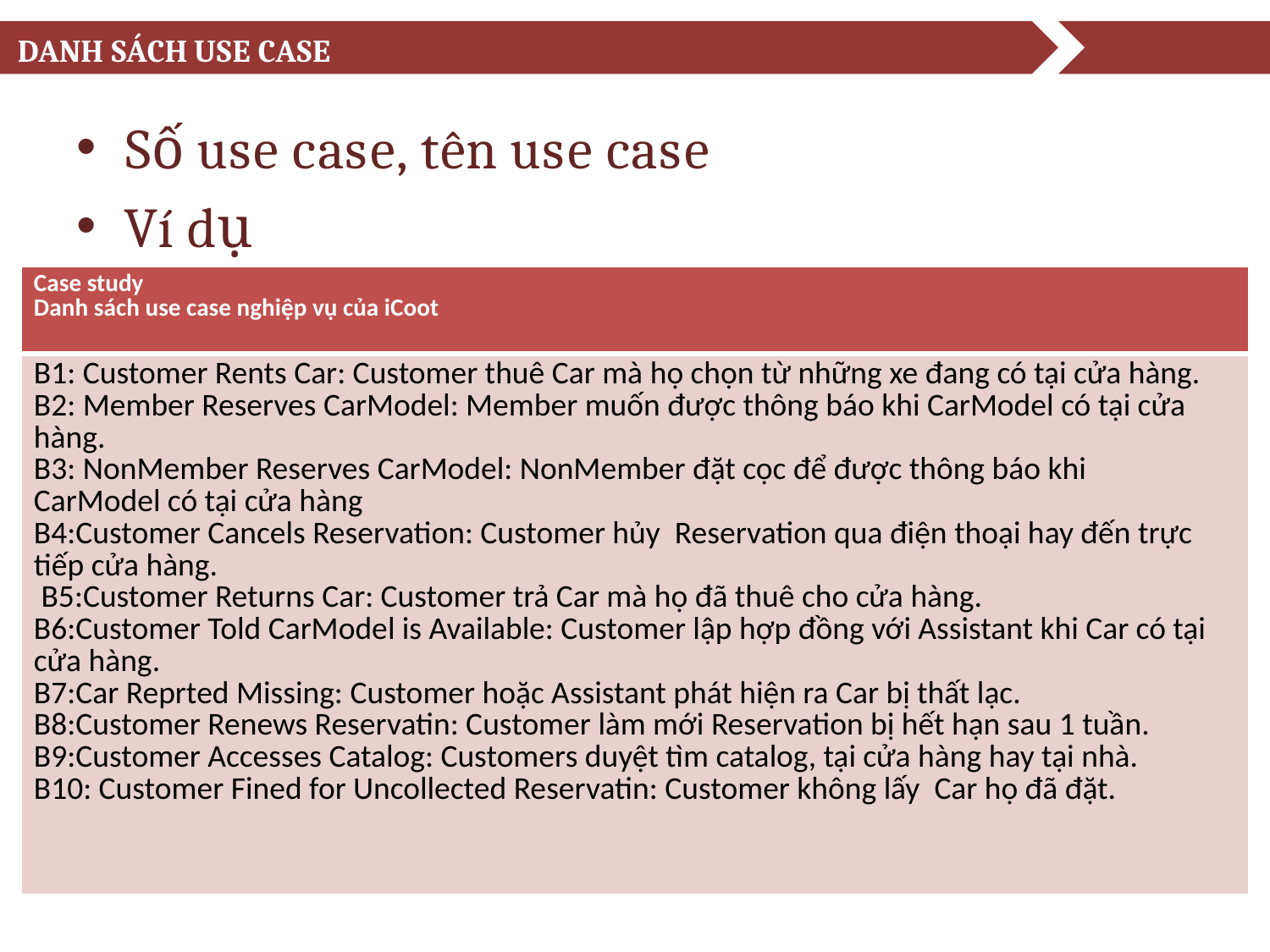

# Danh sách use case
Số use case, tên use case
Ví dụ
| Case study Danh sách use case nghiệp vụ của iCoot |
| --- |
| B1: Customer Rents Car: Customer thuê Car mà họ chọn từ những xe đang có tại cửa hàng. B2: Member Reserves CarModel: Member muốn được thông báo khi CarModel có tại cửa hàng. B3: NonMember Reserves CarModel: NonMember đặt cọc để được thông báo khi CarModel có tại cửa hàng B4:Customer Cancels Reservation: Customer hủy Reservation qua điện thoại hay đến trực tiếp cửa hàng. B5:Customer Returns Car: Customer trả Car mà họ đã thuê cho cửa hàng. B6:Customer Told CarModel is Available: Customer lập hợp đồng với Assistant khi Car có tại cửa hàng. B7:Car Reprted Missing: Customer hoặc Assistant phát hiện ra Car bị thất lạc. B8:Customer Renews Reservatin: Customer làm mới Reservation bị hết hạn sau 1 tuần. B9:Customer Accesses Catalog: Customers duyệt tìm catalog, tại cửa hàng hay tại nhà. B10: Customer Fined for Uncollected Reservatin: Customer không lấy Car họ đã đặt. |